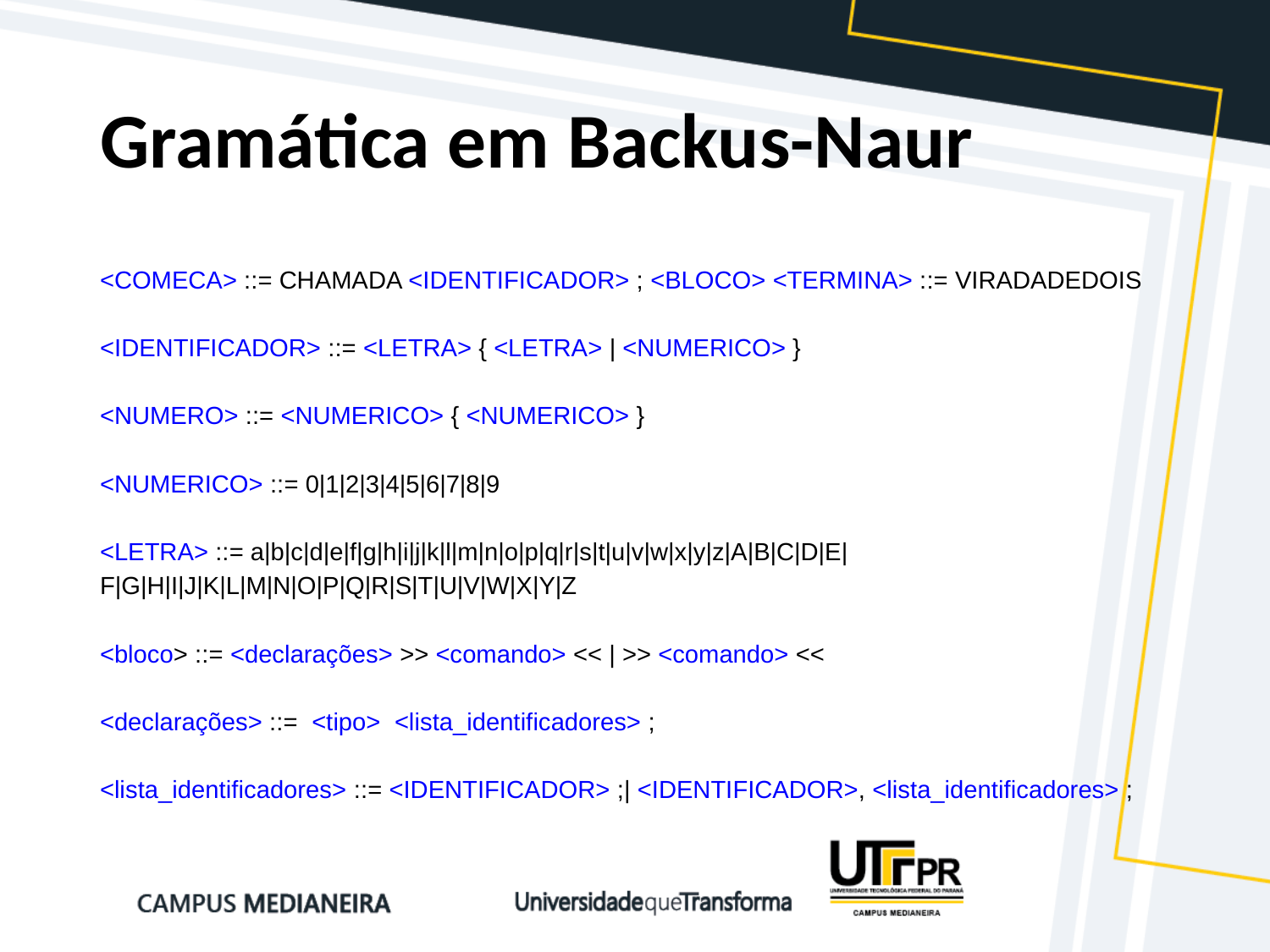

# Gramática em Backus-Naur
<COMECA> ::= CHAMADA <IDENTIFICADOR> ; <BLOCO> <TERMINA> ::= VIRADADEDOIS

<IDENTIFICADOR> ::= <LETRA> { <LETRA> | <NUMERICO> }

<NUMERO> ::= <NUMERICO> { <NUMERICO> }

<NUMERICO> ::= 0|1|2|3|4|5|6|7|8|9

<LETRA> ::= a|b|c|d|e|f|g|h|i|j|k|l|m|n|o|p|q|r|s|t|u|v|w|x|y|z|A|B|C|D|E|
F|G|H|I|J|K|L|M|N|O|P|Q|R|S|T|U|V|W|X|Y|Z

<bloco> ::= <declarações> >> <comando> << | >> <comando> <<

<declarações> ::=  <tipo>  <lista_identificadores> ;

<lista_identificadores> ::= <IDENTIFICADOR> ;| <IDENTIFICADOR>, <lista_identificadores> ;